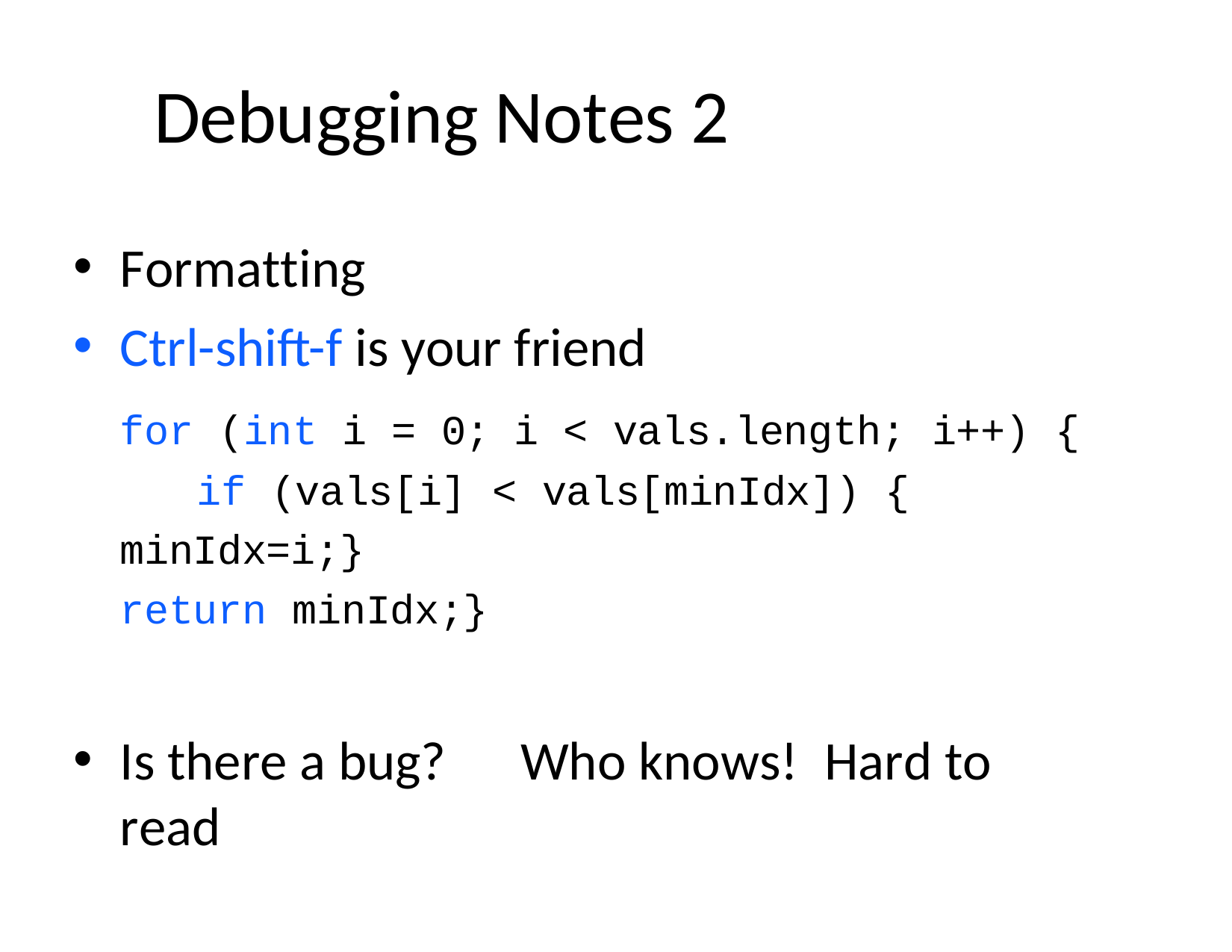

# Debugging Notes 2

Formatting

Ctrl-shift-f is your friend
for (int i = 0;
if (vals[i] minIdx=i;}
i < vals.length;

< vals[minIdx]) {
i++) {
return minIdx;}

Is there a bug?	Who knows!	Hard to read